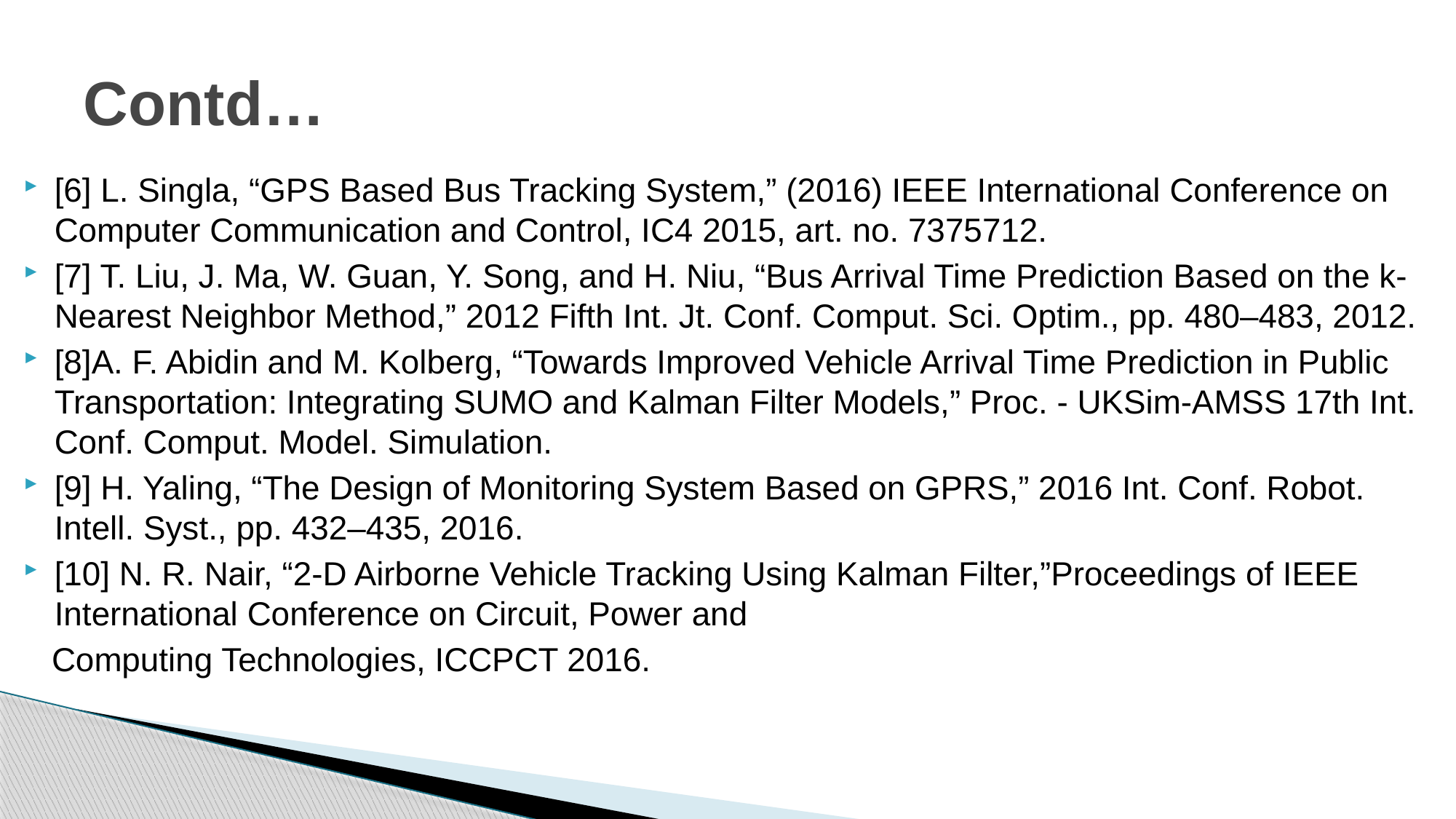

# Contd…
[6] L. Singla, “GPS Based Bus Tracking System,” (2016) IEEE International Conference on Computer Communication and Control, IC4 2015, art. no. 7375712.
[7] T. Liu, J. Ma, W. Guan, Y. Song, and H. Niu, “Bus Arrival Time Prediction Based on the k-Nearest Neighbor Method,” 2012 Fifth Int. Jt. Conf. Comput. Sci. Optim., pp. 480–483, 2012.
[8]A. F. Abidin and M. Kolberg, “Towards Improved Vehicle Arrival Time Prediction in Public Transportation: Integrating SUMO and Kalman Filter Models,” Proc. - UKSim-AMSS 17th Int. Conf. Comput. Model. Simulation.
[9] H. Yaling, “The Design of Monitoring System Based on GPRS,” 2016 Int. Conf. Robot. Intell. Syst., pp. 432–435, 2016.
[10] N. R. Nair, “2-D Airborne Vehicle Tracking Using Kalman Filter,”Proceedings of IEEE International Conference on Circuit, Power and
   Computing Technologies, ICCPCT 2016.